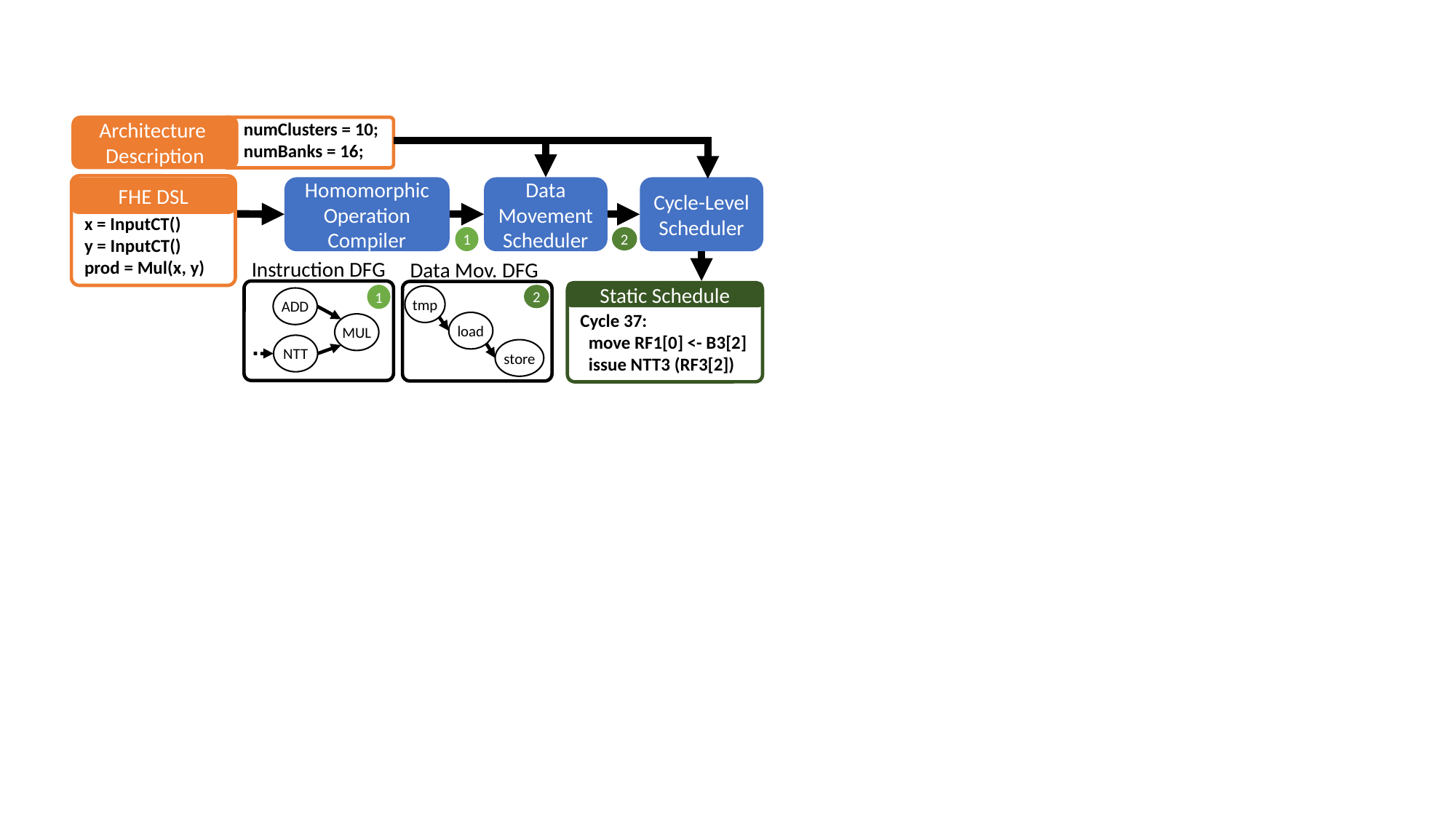

Architecture
Description
  numClusters = 10;
  numBanks = 16;
x = InputCT()
y = InputCT()
prod = Mul(x, y)
Homomorphic Operation Compiler
Data Movement Scheduler
Cycle-Level Scheduler
FHE DSL
1
2
Instruction DFG
Data Mov. DFG

Static Schedule
Cycle 37:
  move RF1[0] <- B3[2]
  issue NTT3 (RF3[2])
1
2
tmp
ADD
load
MUL
NTT
store